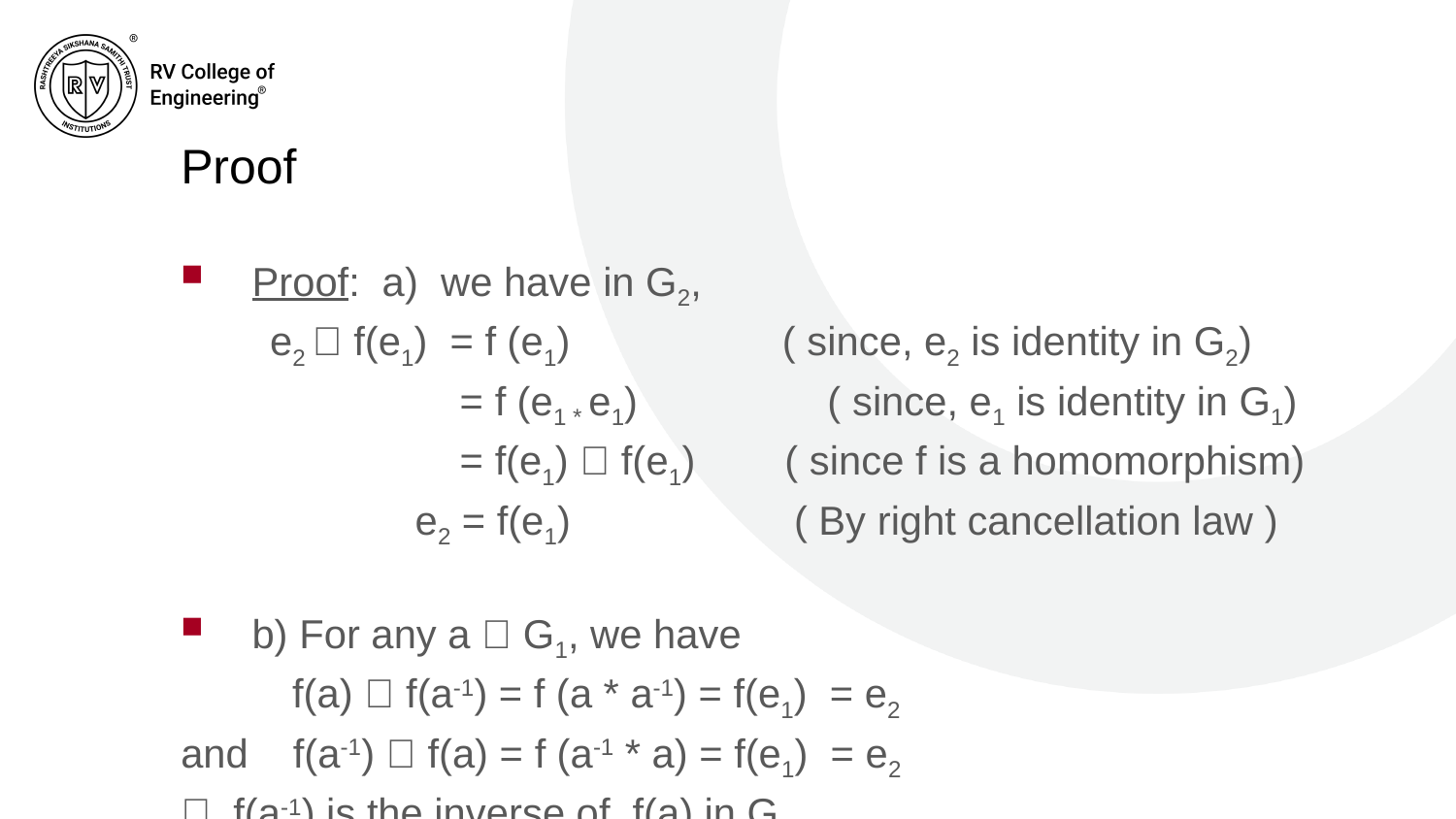

# Proof
Proof:  a)  we have in G2,
        e2 ⊕ f(e1)  = f (e1)                   ( since, e2 is identity in G2)
                         = f (e1 * e1)                 ( since, e1 is identity in G1)
                         = f(e1) ⊕ f(e1)        ( since f is a homomorphism)
                     e2 = f(e1)                    ( By right cancellation law )

b) For any a ∈ G1, we have
          f(a) ⊕ f(a-1) = f (a * a-1) = f(e1)  = e2
and    f(a-1) ⊕ f(a) = f (a-1 * a) = f(e1)  = e2
∴  f(a-1) is the inverse of  f(a) in G2
        i.e.,  [f(a)]-1 = f(a-1)